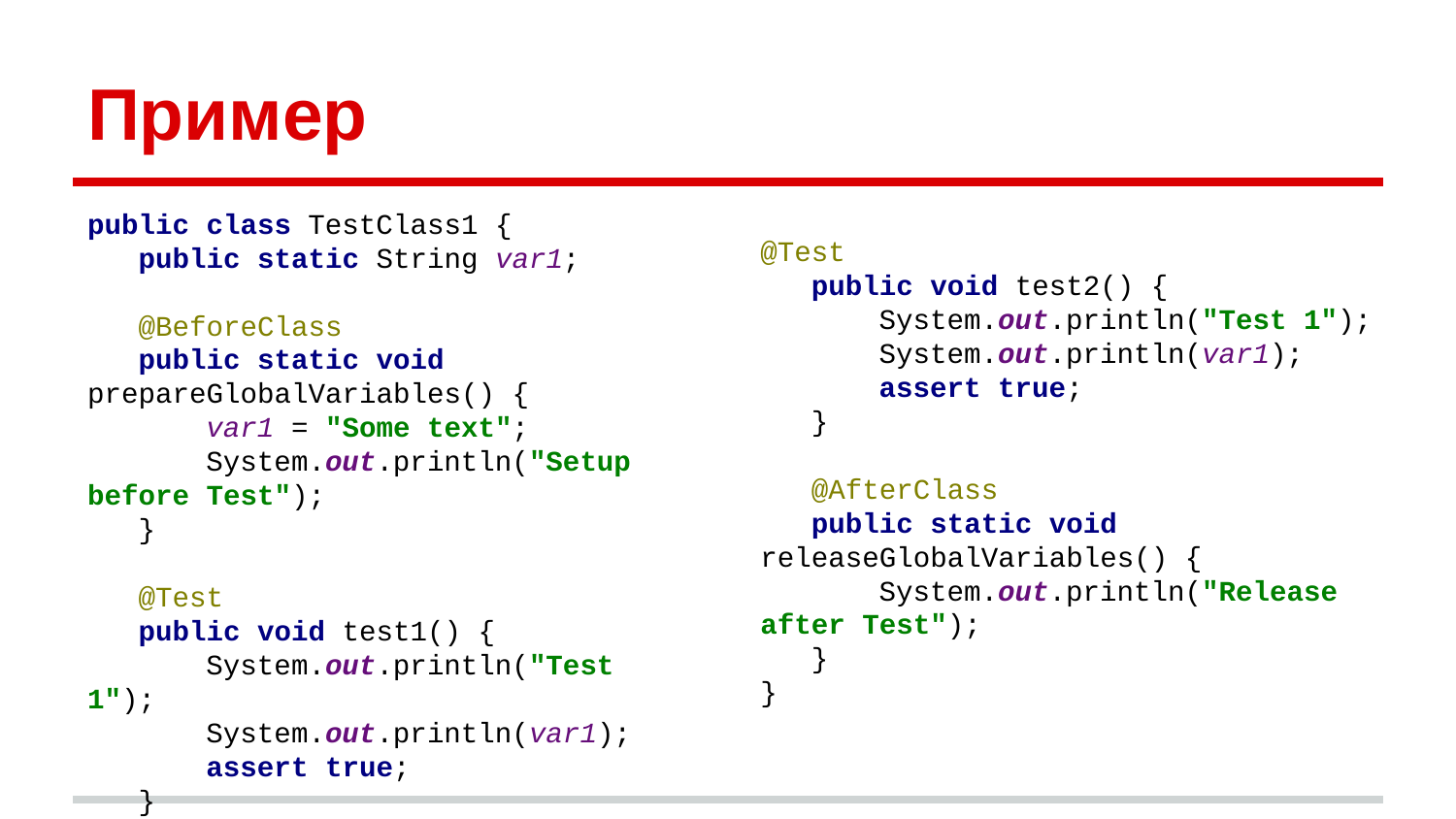

# Пример
public class TestClass1 {
   public static String var1;

   @BeforeClass
   public static void prepareGlobalVariables() {
       var1 = "Some text";
       System.out.println("Setup before Test");
   }

   @Test
   public void test1() {
       System.out.println("Test 1");
       System.out.println(var1);
       assert true;
   }

@Test
   public void test2() {
       System.out.println("Test 1");
       System.out.println(var1);
       assert true;
   }

   @AfterClass
   public static void releaseGlobalVariables() {
       System.out.println("Release after Test");
   }
}